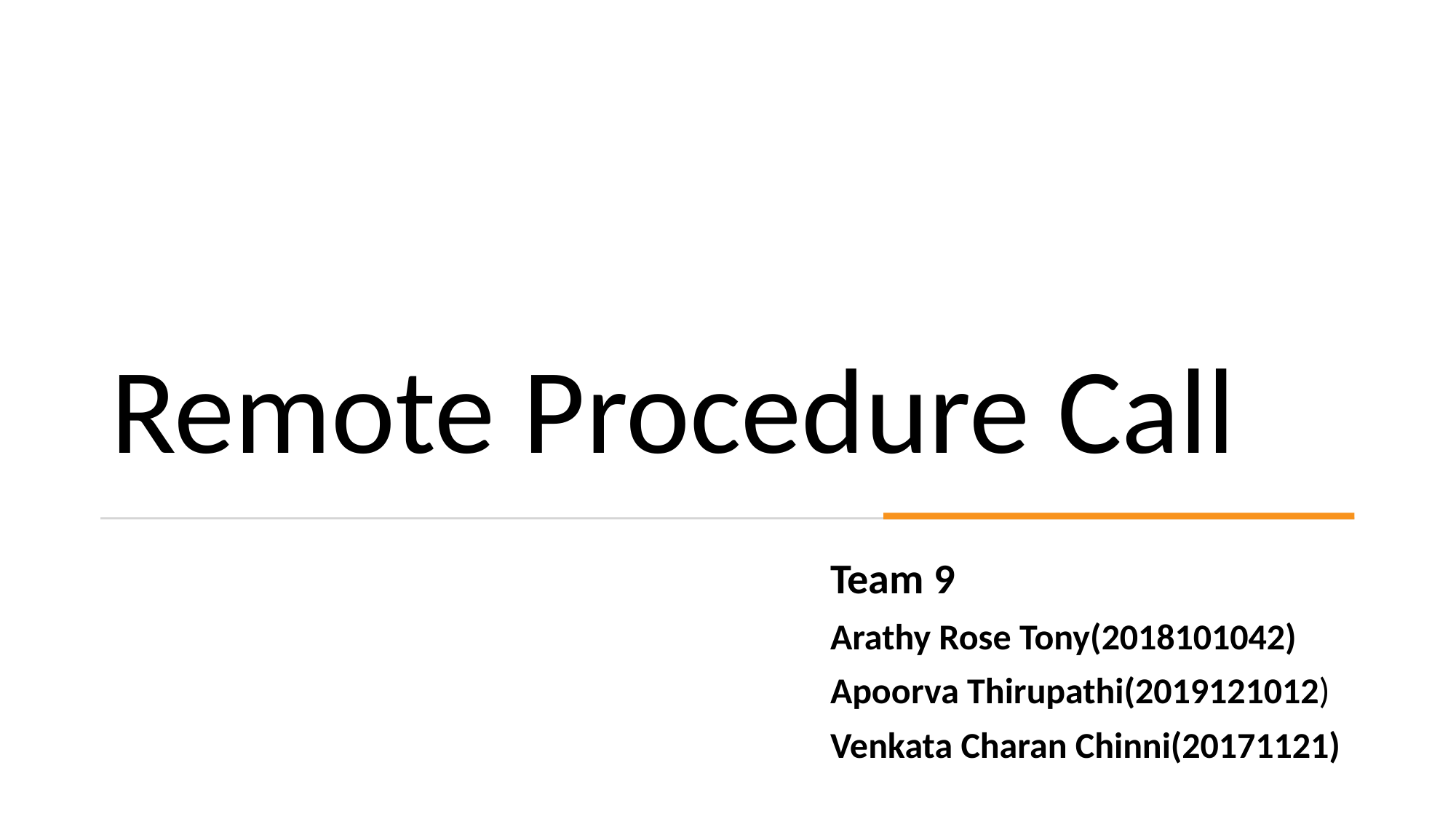

# Remote Procedure Call

Team 9
Arathy Rose Tony(2018101042)
Apoorva Thirupathi(2019121012)
Venkata Charan Chinni(20171121)